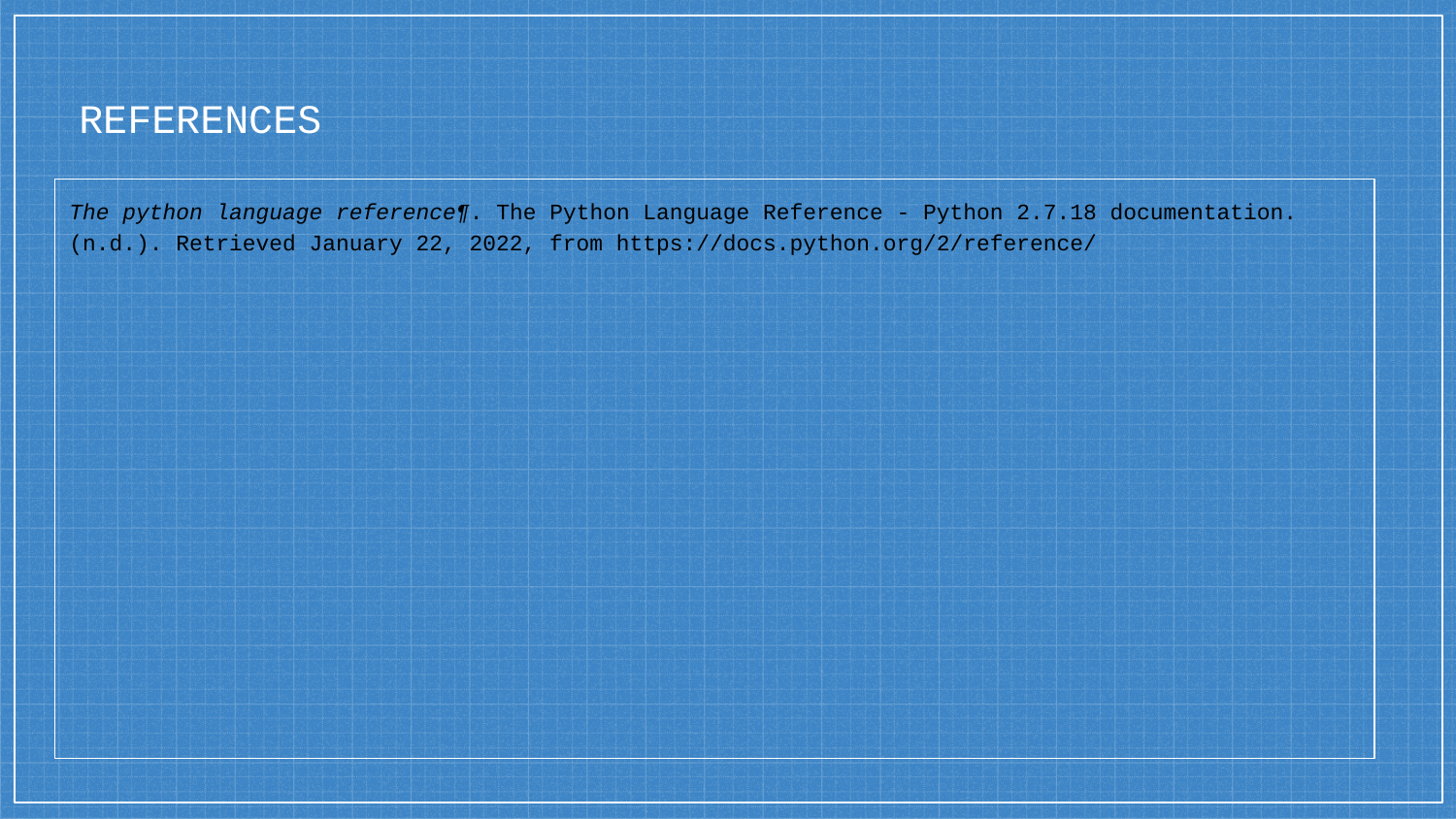

# REFERENCES
The python language reference¶. The Python Language Reference - Python 2.7.18 documentation. (n.d.). Retrieved January 22, 2022, from https://docs.python.org/2/reference/